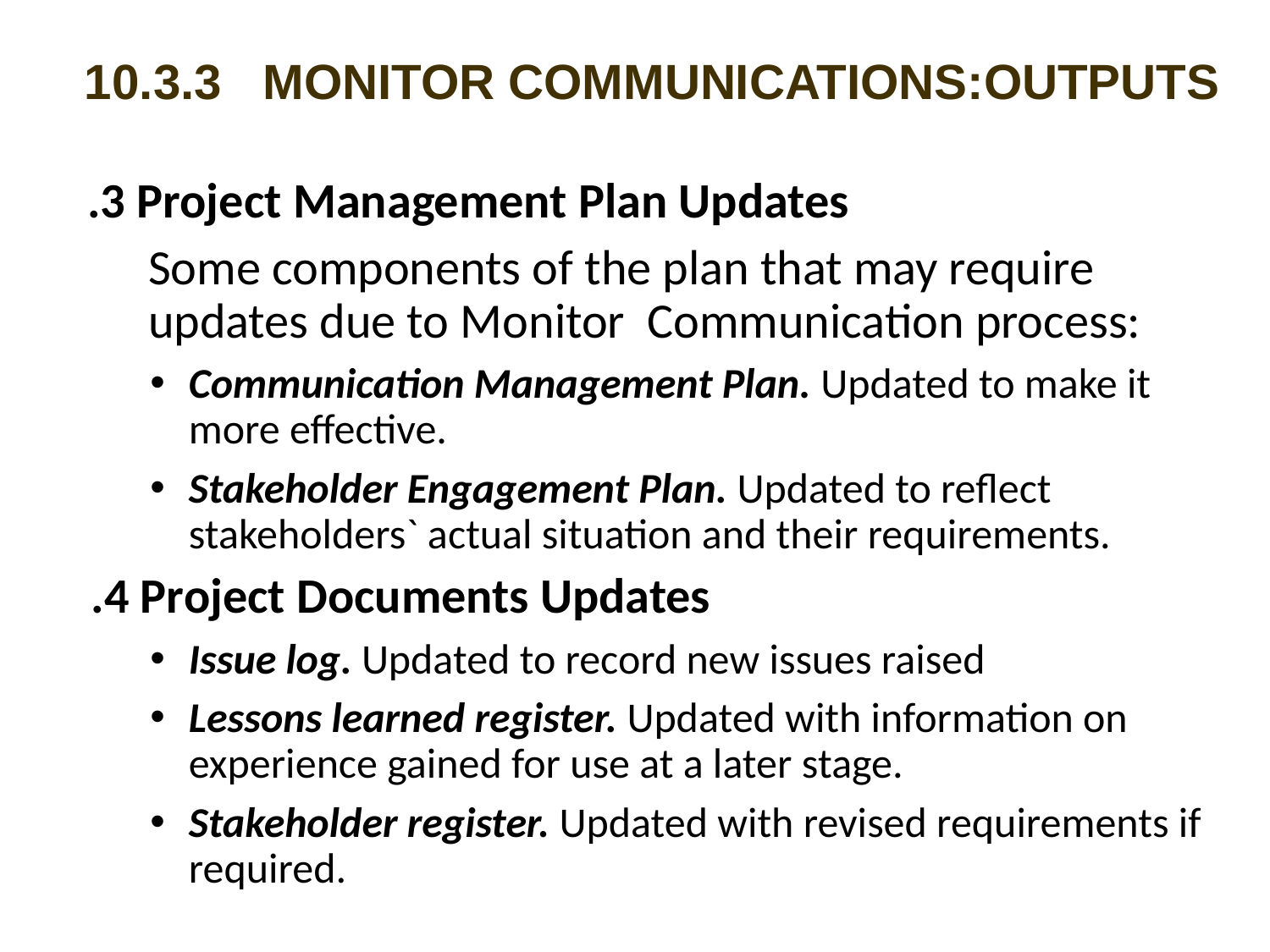

# 10.3.3   MONITOR COMMUNICATIONS:OUTPUTS
.3 Project Management Plan Updates
	Some components of the plan that may require updates due to Monitor  Communication process:
Communication Management Plan. Updated to make it more effective.
Stakeholder Engagement Plan. Updated to reflect stakeholders` actual situation and their requirements.
.4 Project Documents Updates
Issue log. Updated to record new issues raised
Lessons learned register. Updated with information on experience gained for use at a later stage.
Stakeholder register. Updated with revised requirements if required.